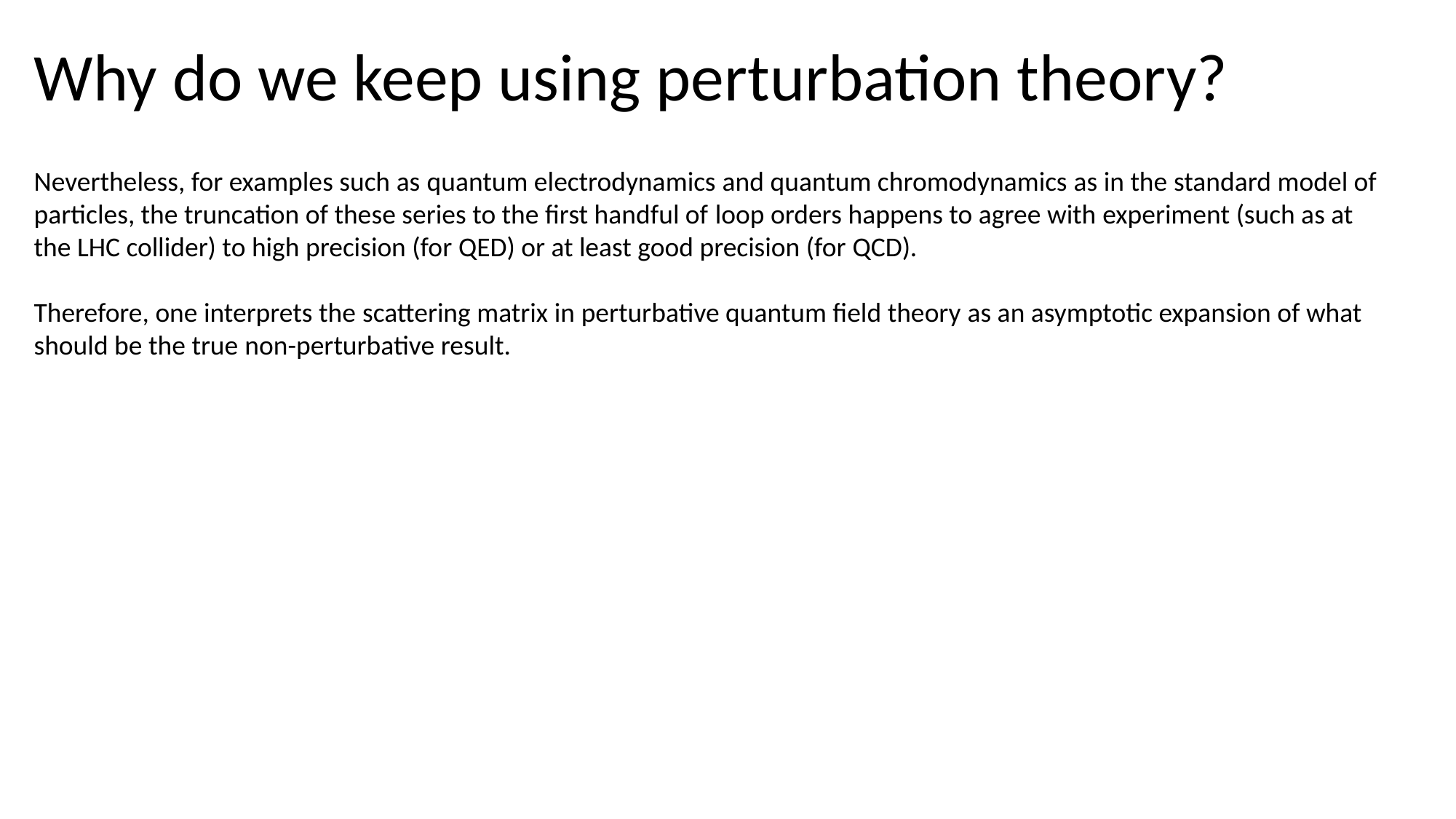

Why do we keep using perturbation theory?
Nevertheless, for examples such as quantum electrodynamics and quantum chromodynamics as in the standard model of particles, the truncation of these series to the first handful of loop orders happens to agree with experiment (such as at the LHC collider) to high precision (for QED) or at least good precision (for QCD).

Therefore, one interprets the scattering matrix in perturbative quantum field theory as an asymptotic expansion of what should be the true non-perturbative result.